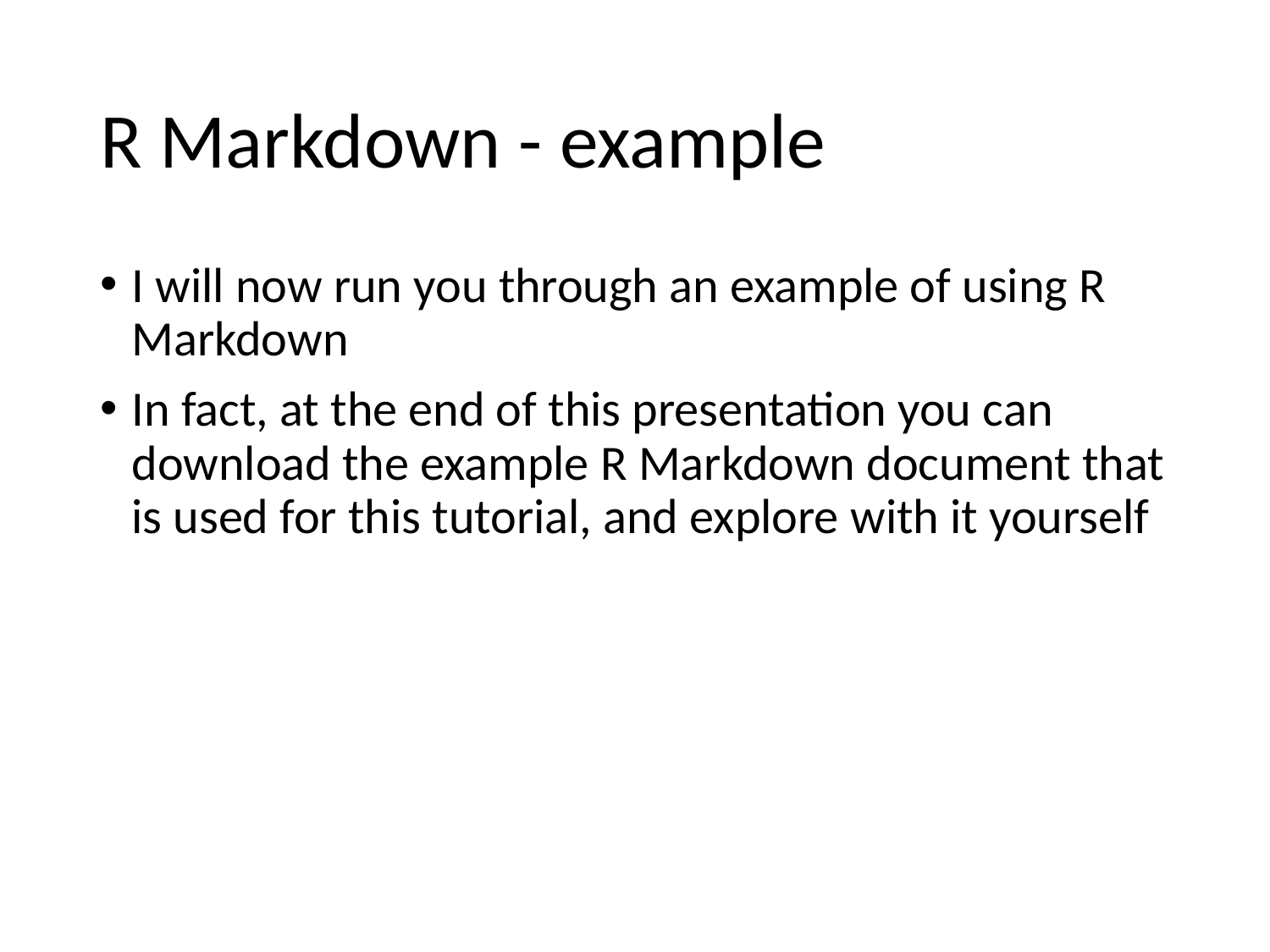

# R Markdown - example
I will now run you through an example of using R Markdown
In fact, at the end of this presentation you can download the example R Markdown document that is used for this tutorial, and explore with it yourself